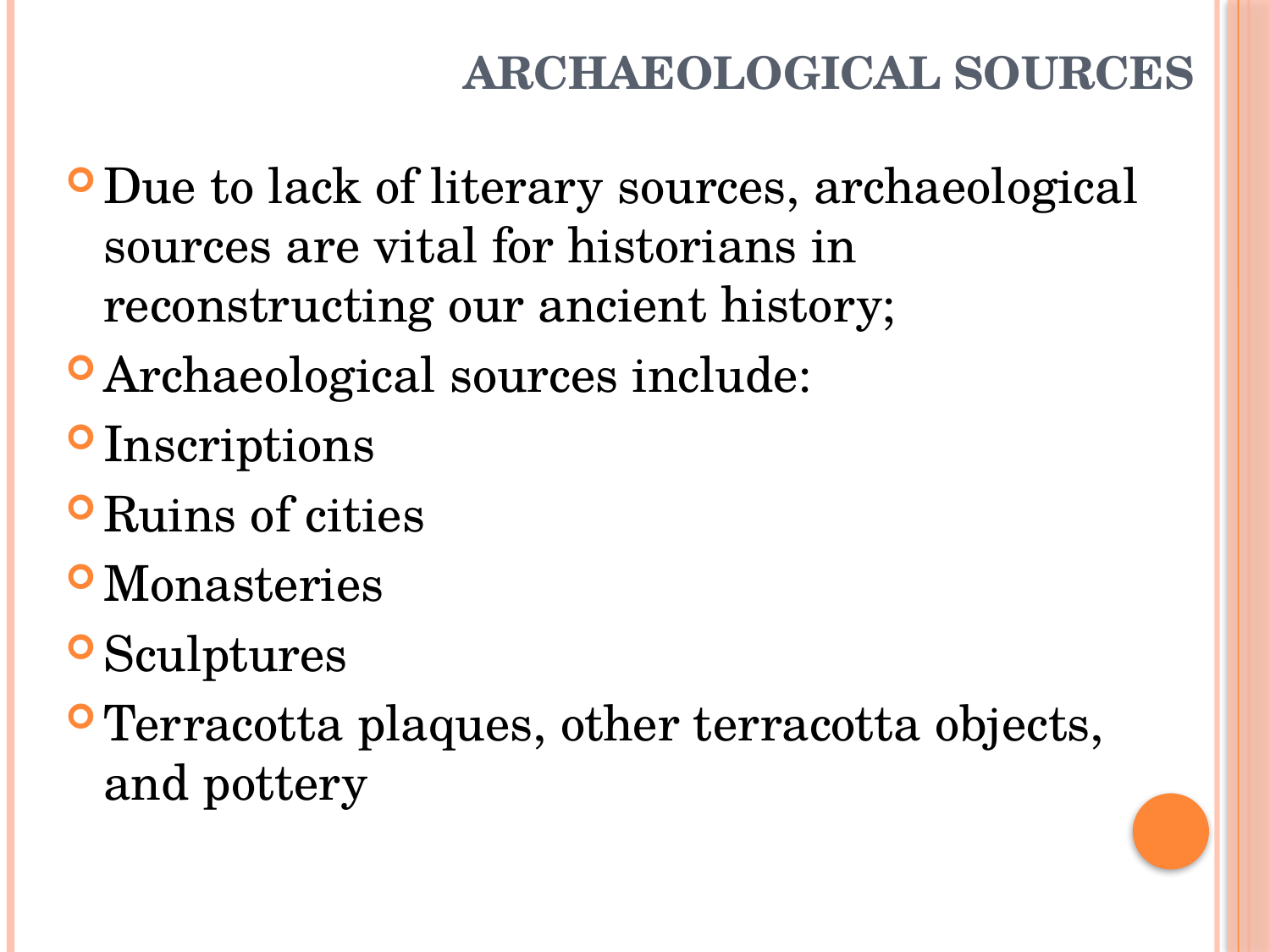

# Archaeological Sources
Due to lack of literary sources, archaeological sources are vital for historians in reconstructing our ancient history;
Archaeological sources include:
Inscriptions
Ruins of cities
Monasteries
Sculptures
Terracotta plaques, other terracotta objects, and pottery